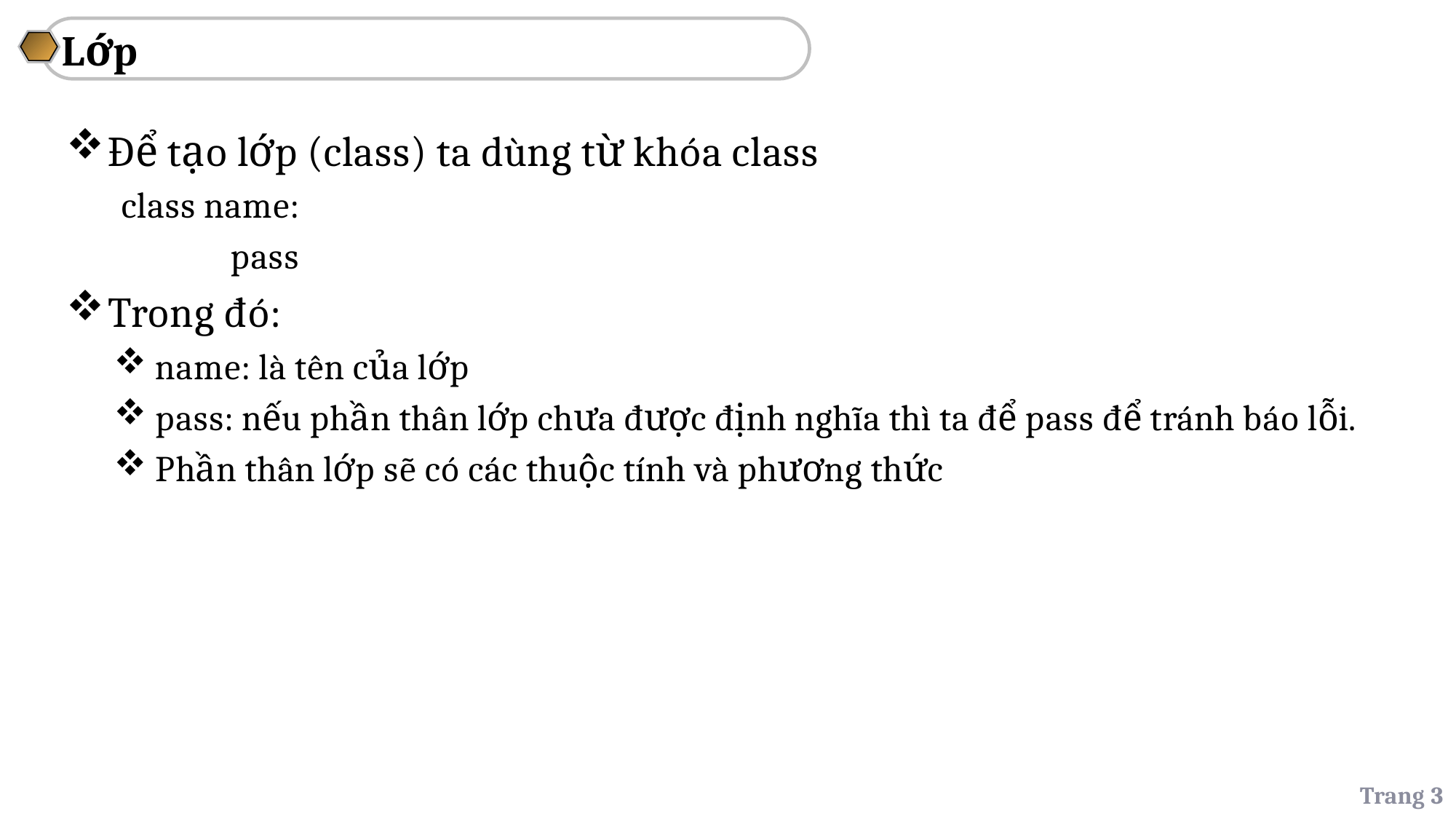

Lớp

Để tạo lớp (class) ta dùng từ khóa class
class name:
	pass
Trong đó:
name: là tên của lớp
pass: nếu phần thân lớp chưa được định nghĩa thì ta để pass để tránh báo lỗi.
Phần thân lớp sẽ có các thuộc tính và phương thức
Trang 3